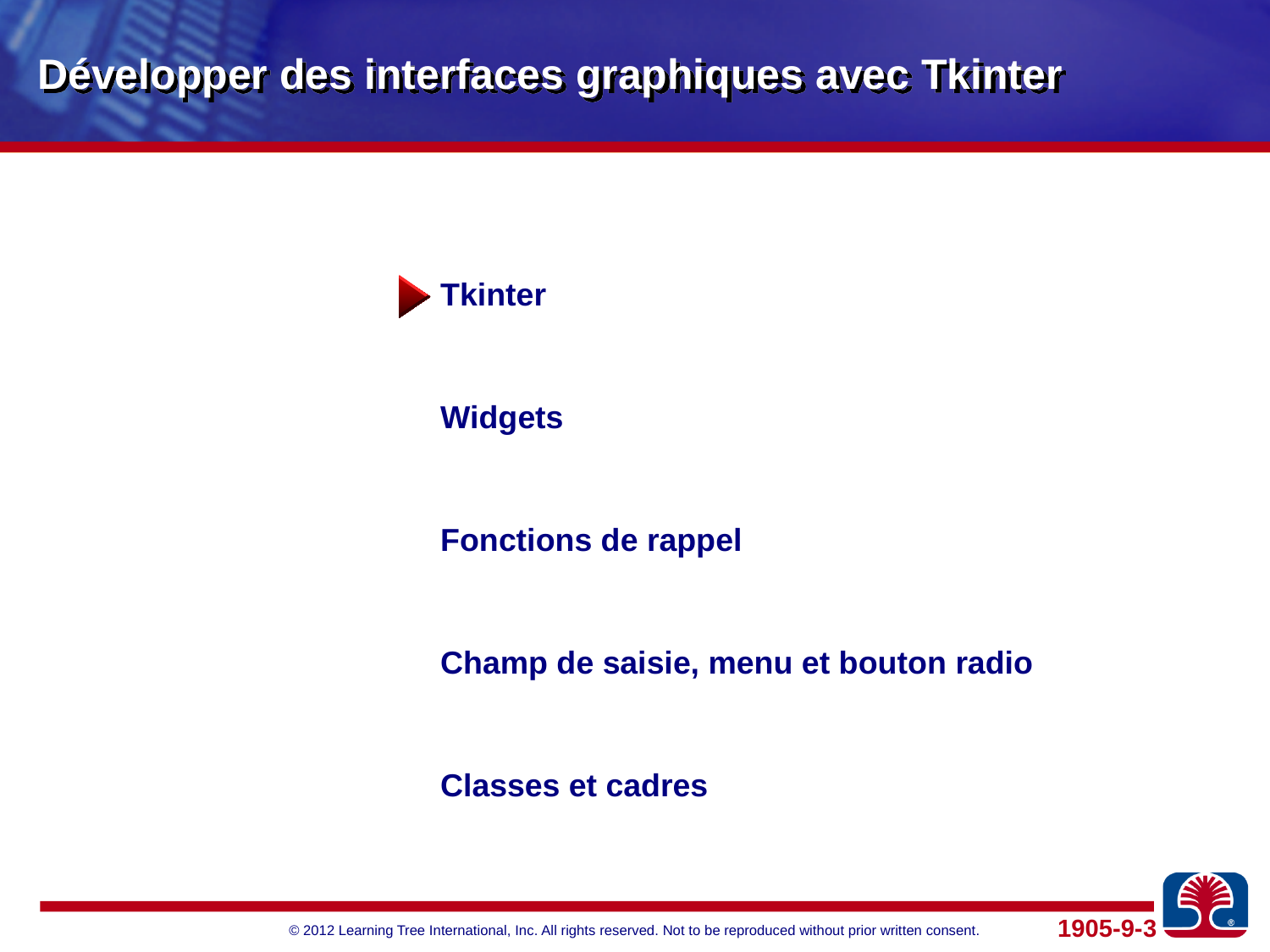

# Développer des interfaces graphiques avec Tkinter
Tkinter
Widgets
Fonctions de rappel
Champ de saisie, menu et bouton radio
Classes et cadres